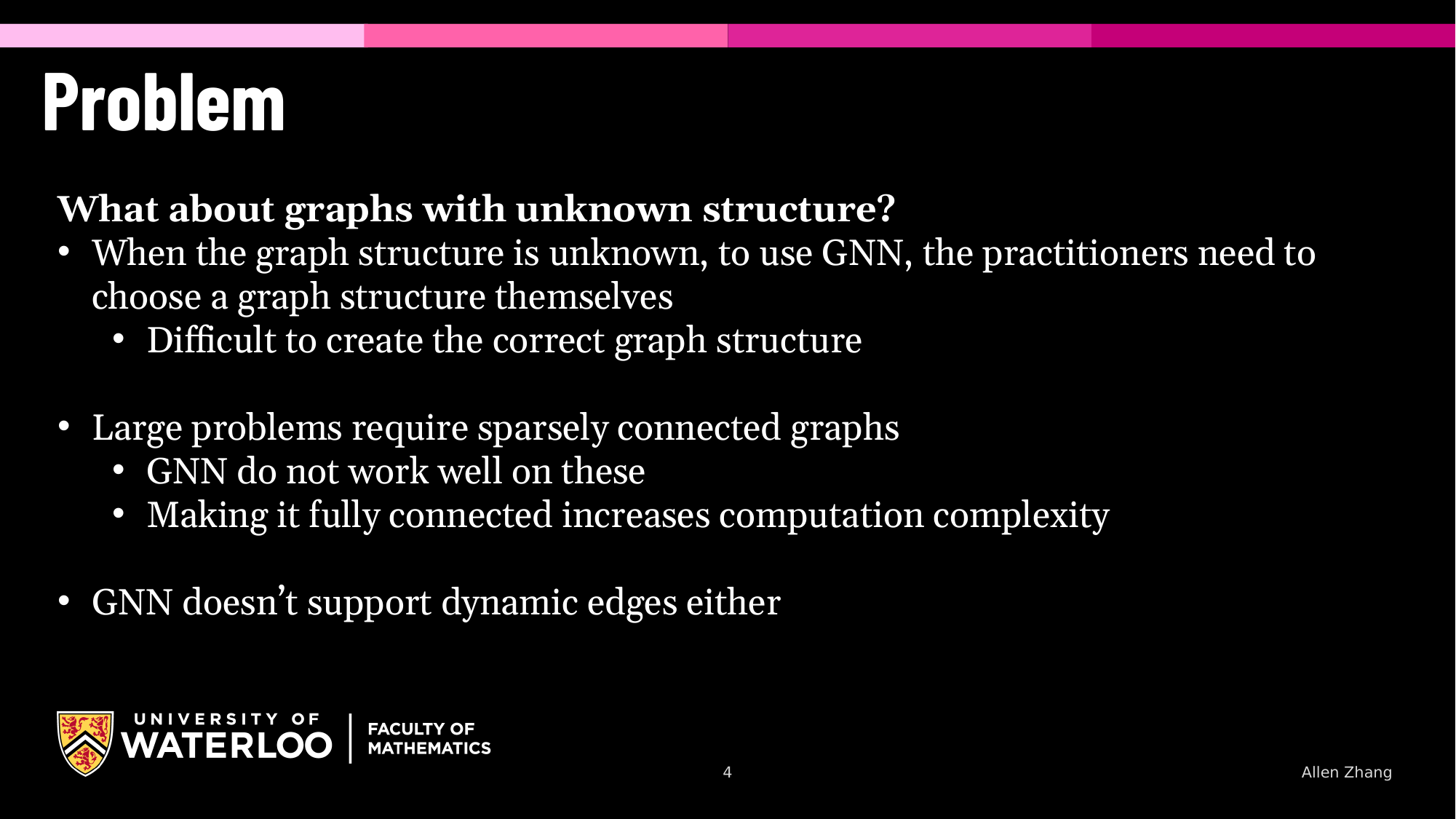

Problem
What about graphs with unknown structure?
When the graph structure is unknown, to use GNN, the practitioners need to choose a graph structure themselves
Difficult to create the correct graph structure

Large problems require sparsely connected graphs
GNN do not work well on these
Making it fully connected increases computation complexity

GNN doesn’t support dynamic edges either
4
Allen Zhang